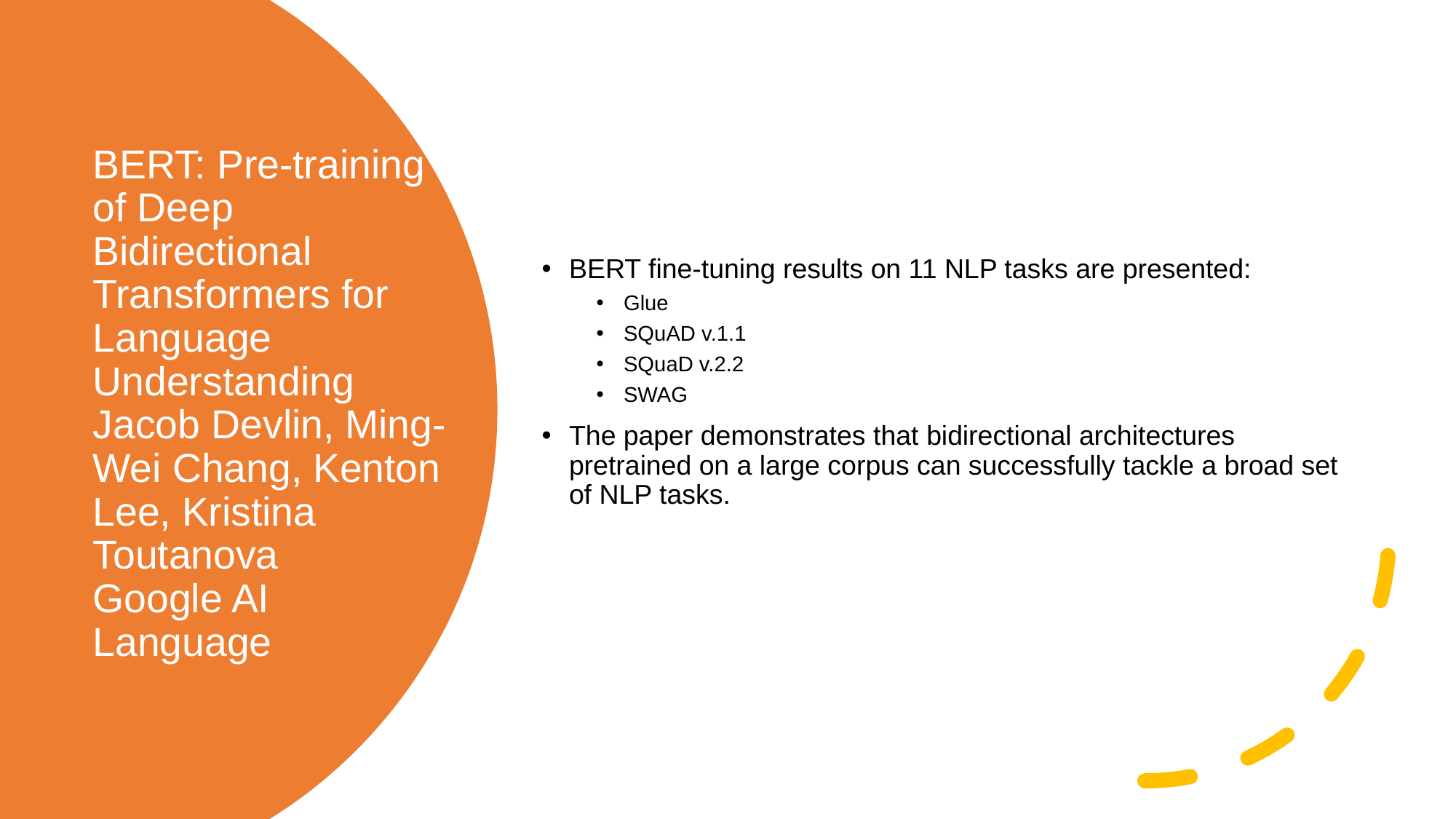

BERT fine-tuning results on 11 NLP tasks are presented:
Glue
SQuAD v.1.1
SQuaD v.2.2
SWAG
The paper demonstrates that bidirectional architectures pretrained on a large corpus can successfully tackle a broad set of NLP tasks.

# BERT: Pre-training of Deep Bidirectional Transformers for Language Understanding Jacob Devlin, Ming-Wei Chang, Kenton Lee, Kristina Toutanova Google AI Language